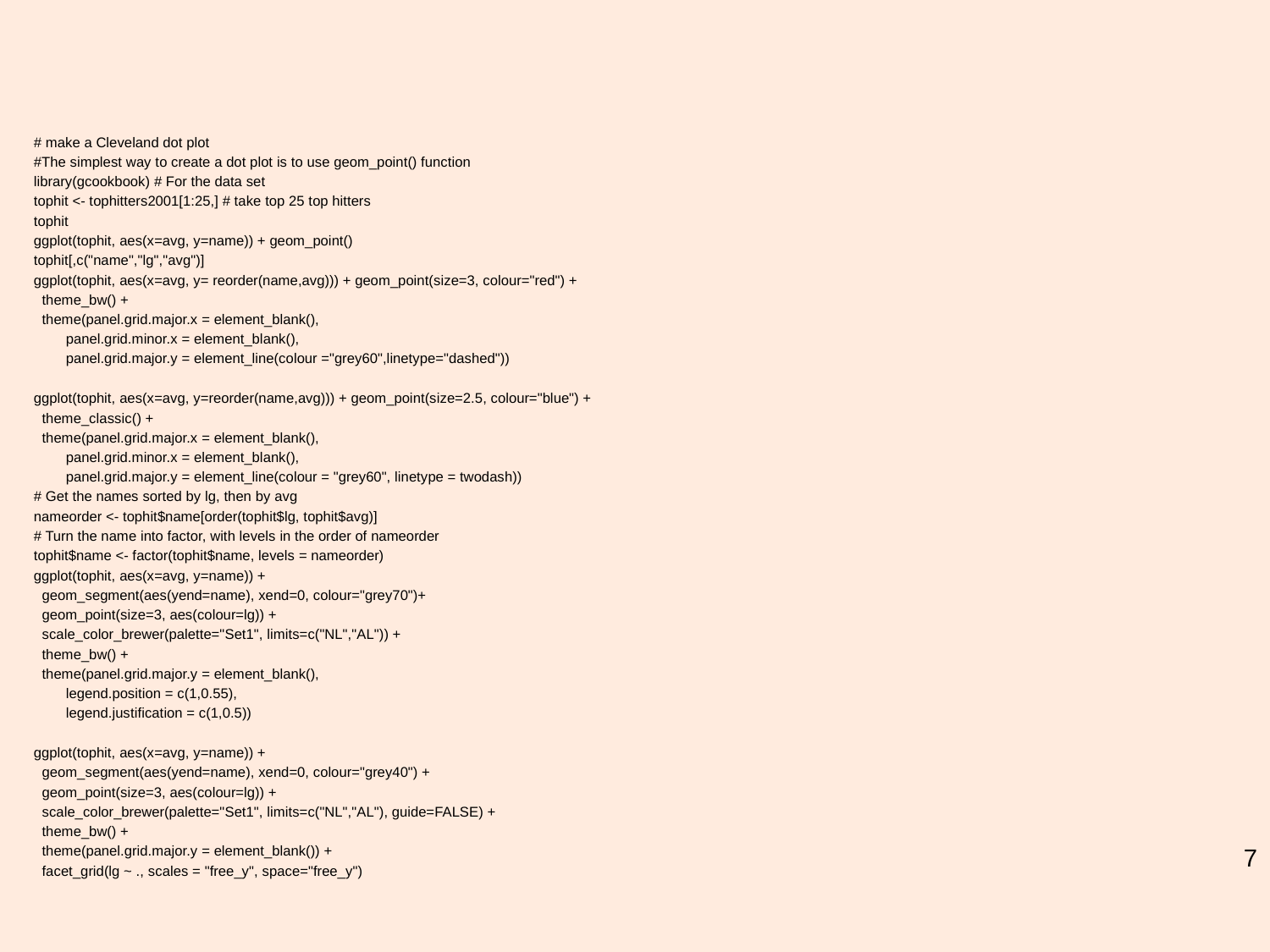

#
# make a Cleveland dot plot
#The simplest way to create a dot plot is to use geom_point() function
library(gcookbook) # For the data set
tophit <- tophitters2001[1:25,] # take top 25 top hitters
tophit
ggplot(tophit, aes(x=avg, y=name)) + geom_point()
tophit[,c("name","lg","avg")]
ggplot(tophit, aes(x=avg, y= reorder(name,avg))) + geom_point(size=3, colour="red") +
  theme_bw() +
  theme(panel.grid.major.x = element_blank(),
        panel.grid.minor.x = element_blank(),
        panel.grid.major.y = element_line(colour ="grey60",linetype="dashed"))

ggplot(tophit, aes(x=avg, y=reorder(name,avg))) + geom_point(size=2.5, colour="blue") +
  theme_classic() +
  theme(panel.grid.major.x = element_blank(),
        panel.grid.minor.x = element_blank(),
        panel.grid.major.y = element_line(colour = "grey60", linetype = twodash))
# Get the names sorted by lg, then by avg
nameorder <- tophit$name[order(tophit$lg, tophit$avg)]
# Turn the name into factor, with levels in the order of nameorder
tophit$name <- factor(tophit$name, levels = nameorder)
ggplot(tophit, aes(x=avg, y=name)) +
  geom_segment(aes(yend=name), xend=0, colour="grey70")+
  geom_point(size=3, aes(colour=lg)) +
  scale_color_brewer(palette="Set1", limits=c("NL","AL")) +
  theme_bw() +
  theme(panel.grid.major.y = element_blank(),
        legend.position = c(1,0.55),
        legend.justification = c(1,0.5))

ggplot(tophit, aes(x=avg, y=name)) +
  geom_segment(aes(yend=name), xend=0, colour="grey40") +
  geom_point(size=3, aes(colour=lg)) +
  scale_color_brewer(palette="Set1", limits=c("NL","AL"), guide=FALSE) +
  theme_bw() +
  theme(panel.grid.major.y = element_blank()) +
  facet_grid(lg ~ ., scales = "free_y", space="free_y")

7